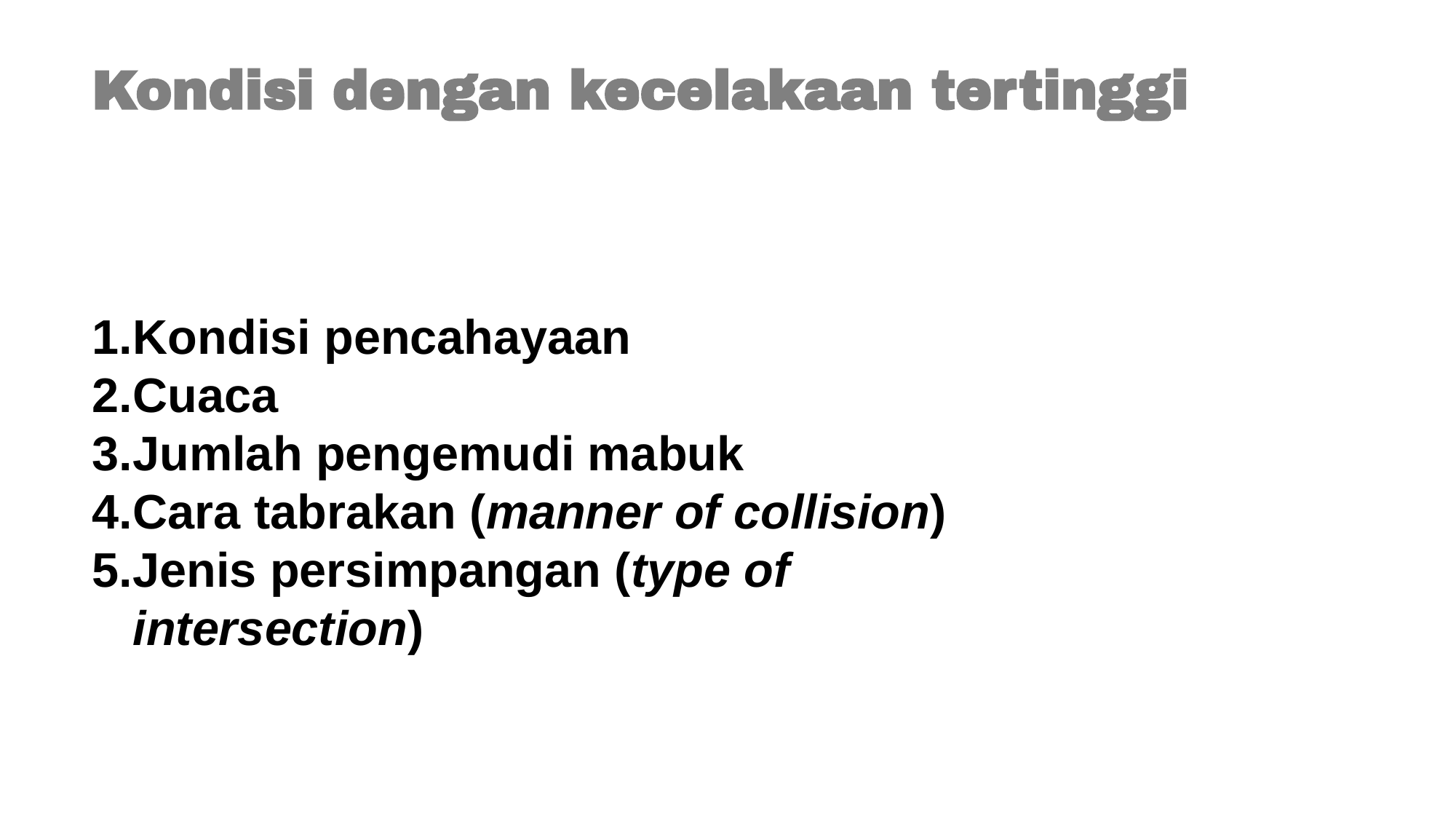

Kondisi dengan kecelakaan tertinggi
Kondisi pencahayaan
Cuaca
Jumlah pengemudi mabuk
Cara tabrakan (manner of collision)
Jenis persimpangan (type of intersection)